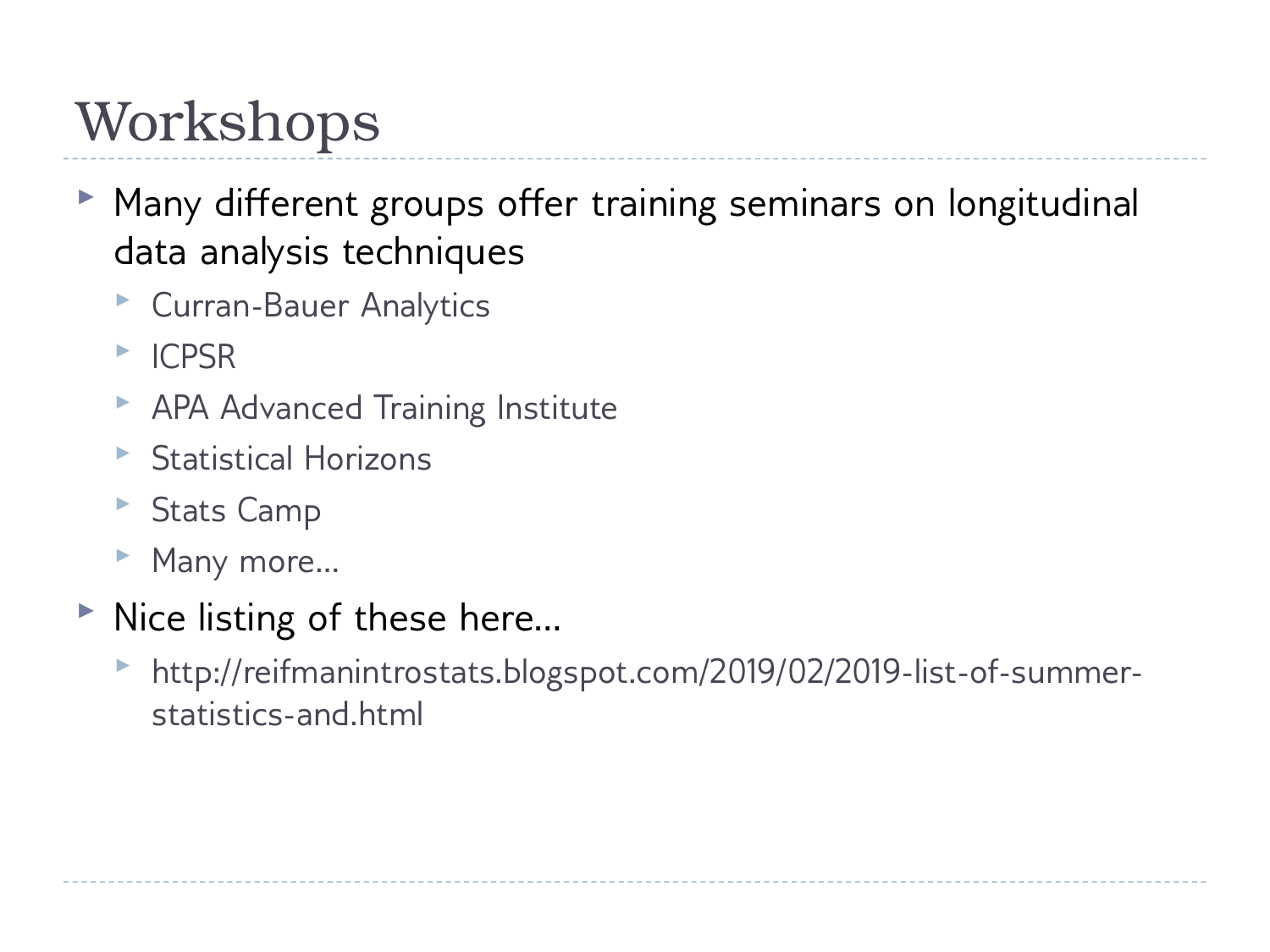

# Workshops
Many different groups offer training seminars on longitudinal data analysis techniques
Curran-Bauer Analytics
ICPSR
APA Advanced Training Institute
Statistical Horizons
Stats Camp
Many more…
Nice listing of these here…
http://reifmanintrostats.blogspot.com/2019/02/2019-list-of-summer-statistics-and.html